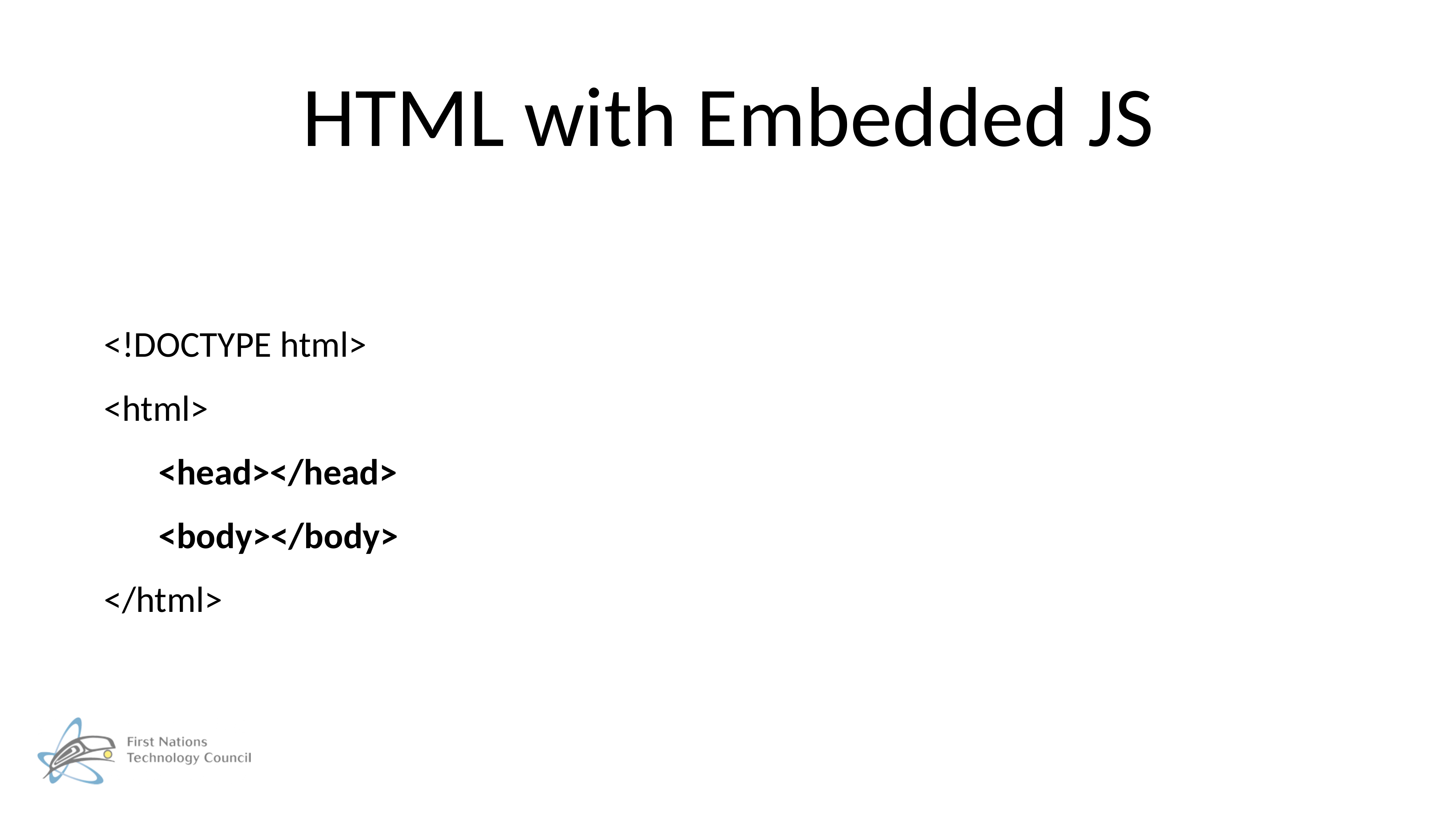

# HTML with Embedded JS
<!DOCTYPE html>
<html>
	<head></head>
	<body></body>
</html>